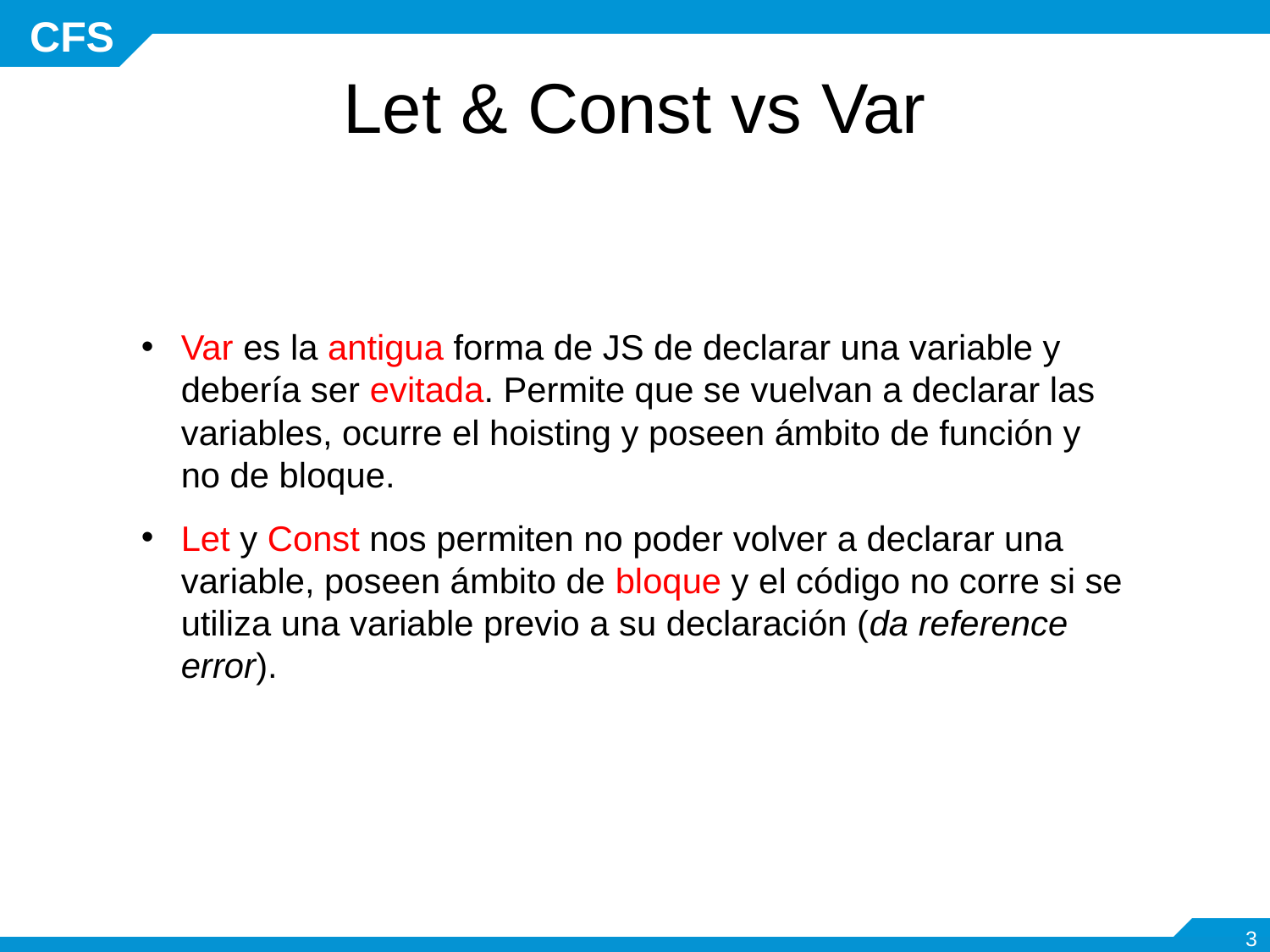

# Let & Const vs Var
Var es la antigua forma de JS de declarar una variable y debería ser evitada. Permite que se vuelvan a declarar las variables, ocurre el hoisting y poseen ámbito de función y no de bloque.
Let y Const nos permiten no poder volver a declarar una variable, poseen ámbito de bloque y el código no corre si se utiliza una variable previo a su declaración (da reference error).

3